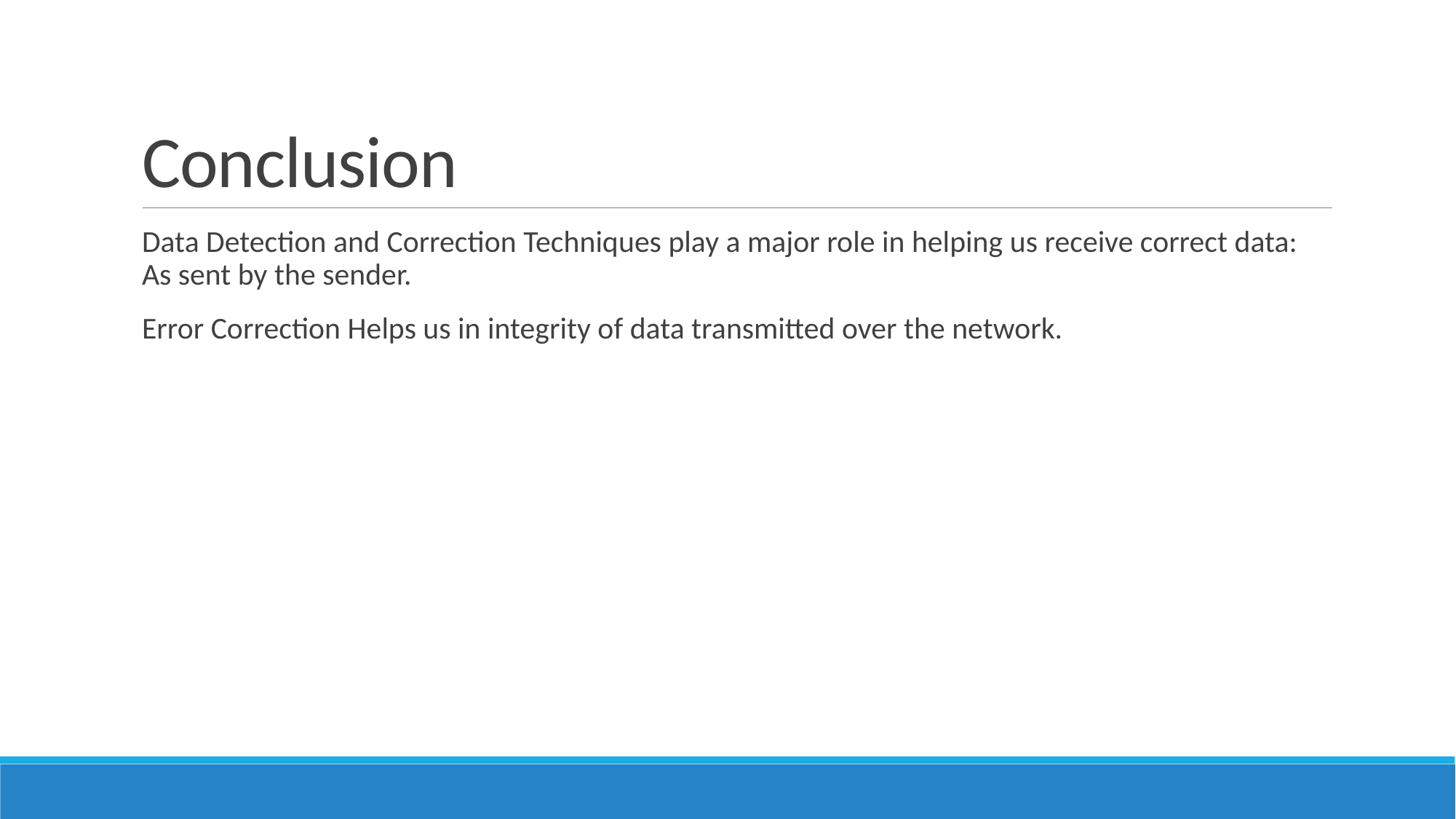

# Conclusion
Data Detection and Correction Techniques play a major role in helping us receive correct data: As sent by the sender.
Error Correction Helps us in integrity of data transmitted over the network.